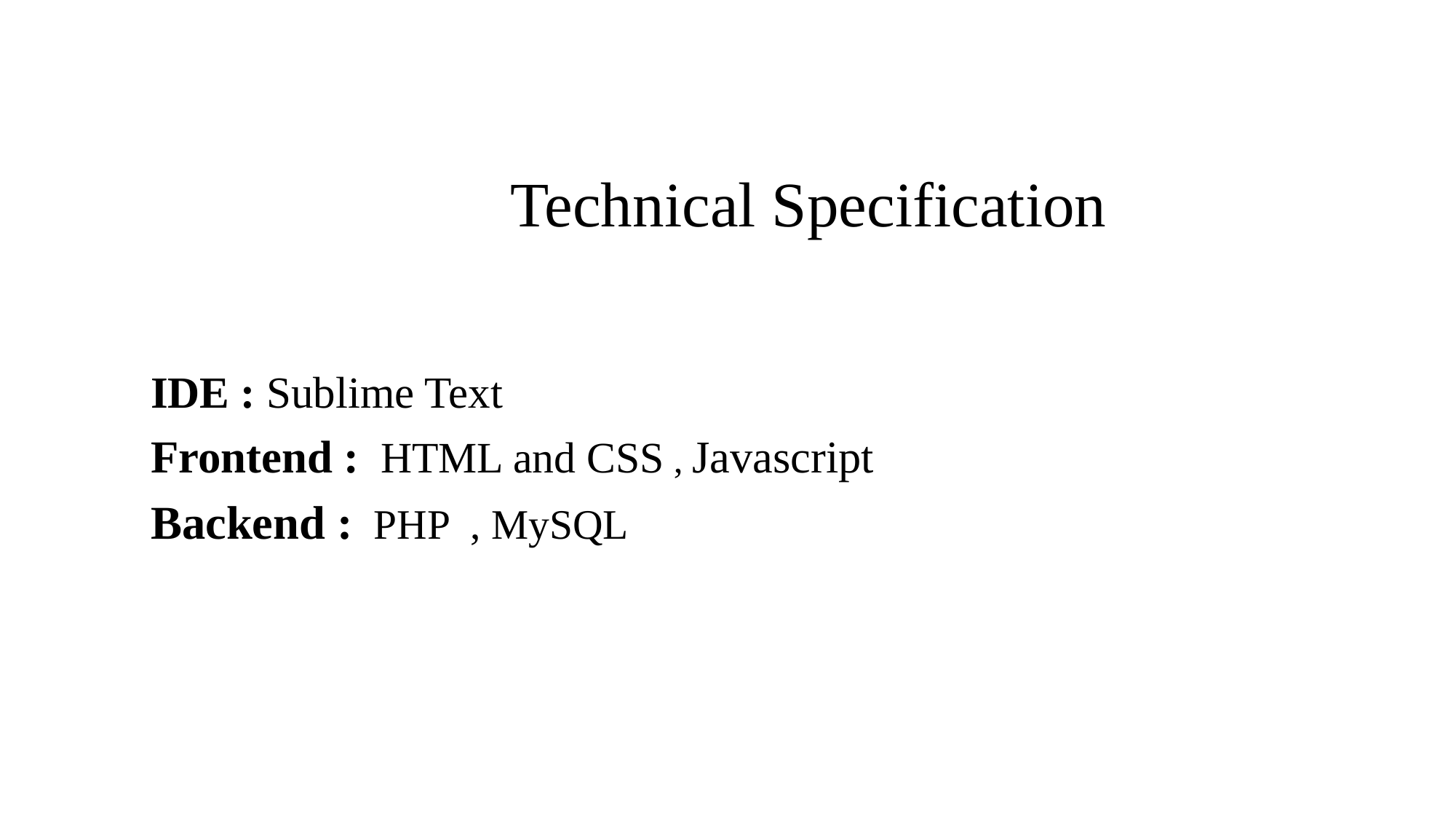

# Technical Specification

IDE : Sublime Text
Frontend :  HTML and CSS , Javascript
Backend :  PHP  , MySQL